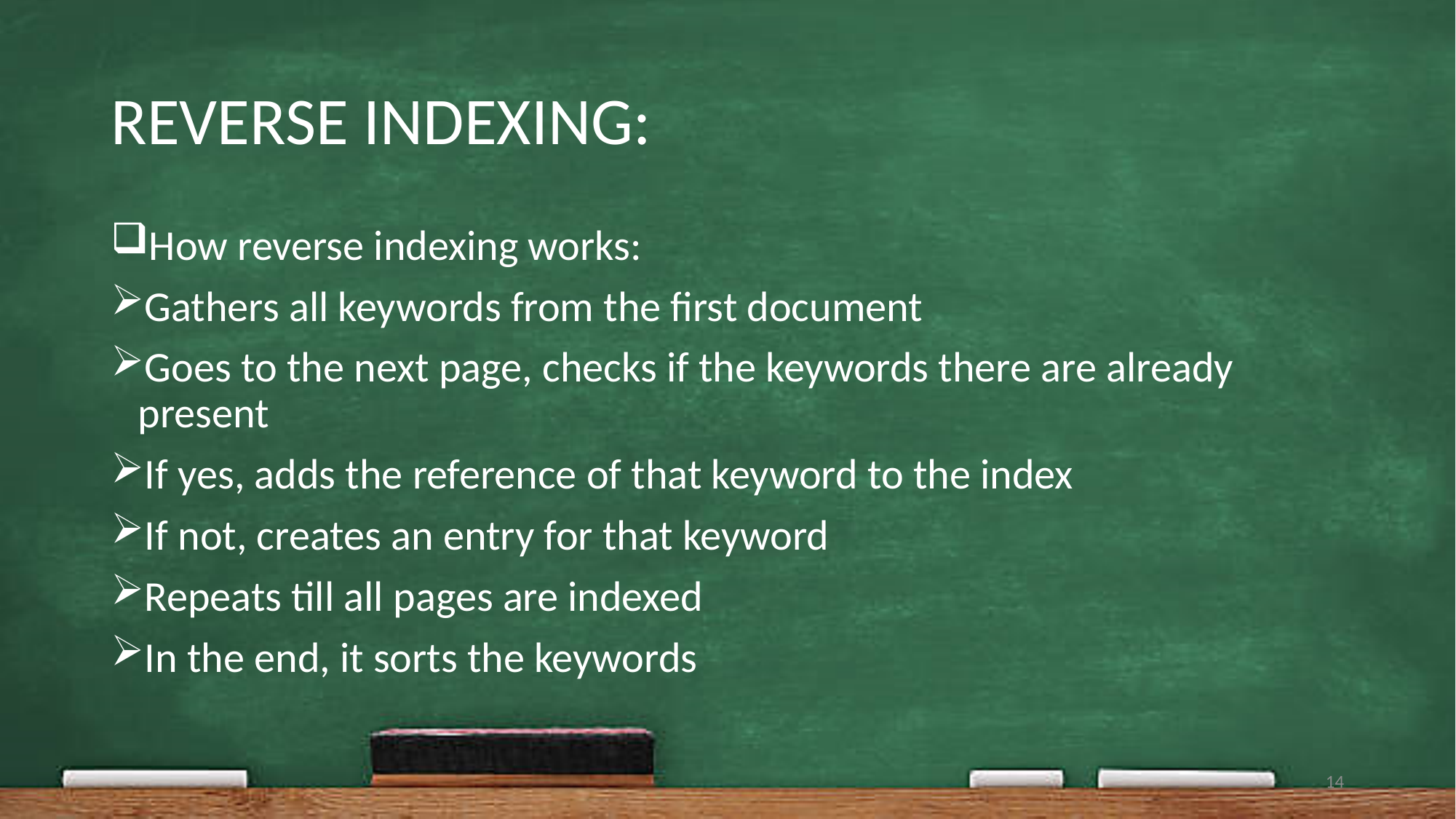

# REVERSE INDEXING:
How reverse indexing works:
Gathers all keywords from the first document
Goes to the next page, checks if the keywords there are already present
If yes, adds the reference of that keyword to the index
If not, creates an entry for that keyword
Repeats till all pages are indexed
In the end, it sorts the keywords
14